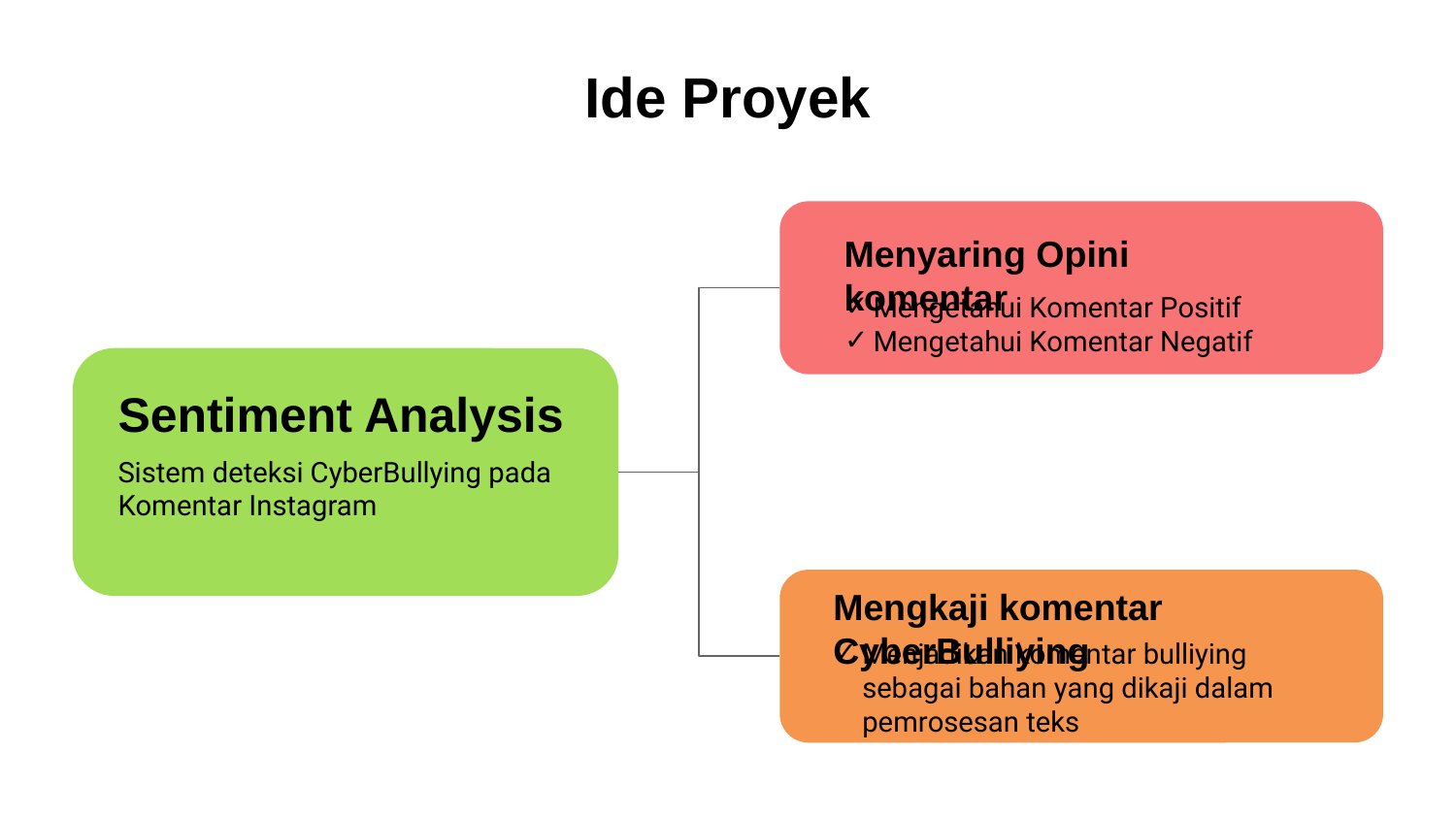

# Ide Proyek

Menyaring Opini komentar
Mengetahui Komentar Positif
Mengetahui Komentar Negatif
Sentiment Analysis
Sistem deteksi CyberBullying pada Komentar Instagram
Mengkaji komentar CyberBulliying
Menjadikan komentar bulliying sebagai bahan yang dikaji dalam pemrosesan teks